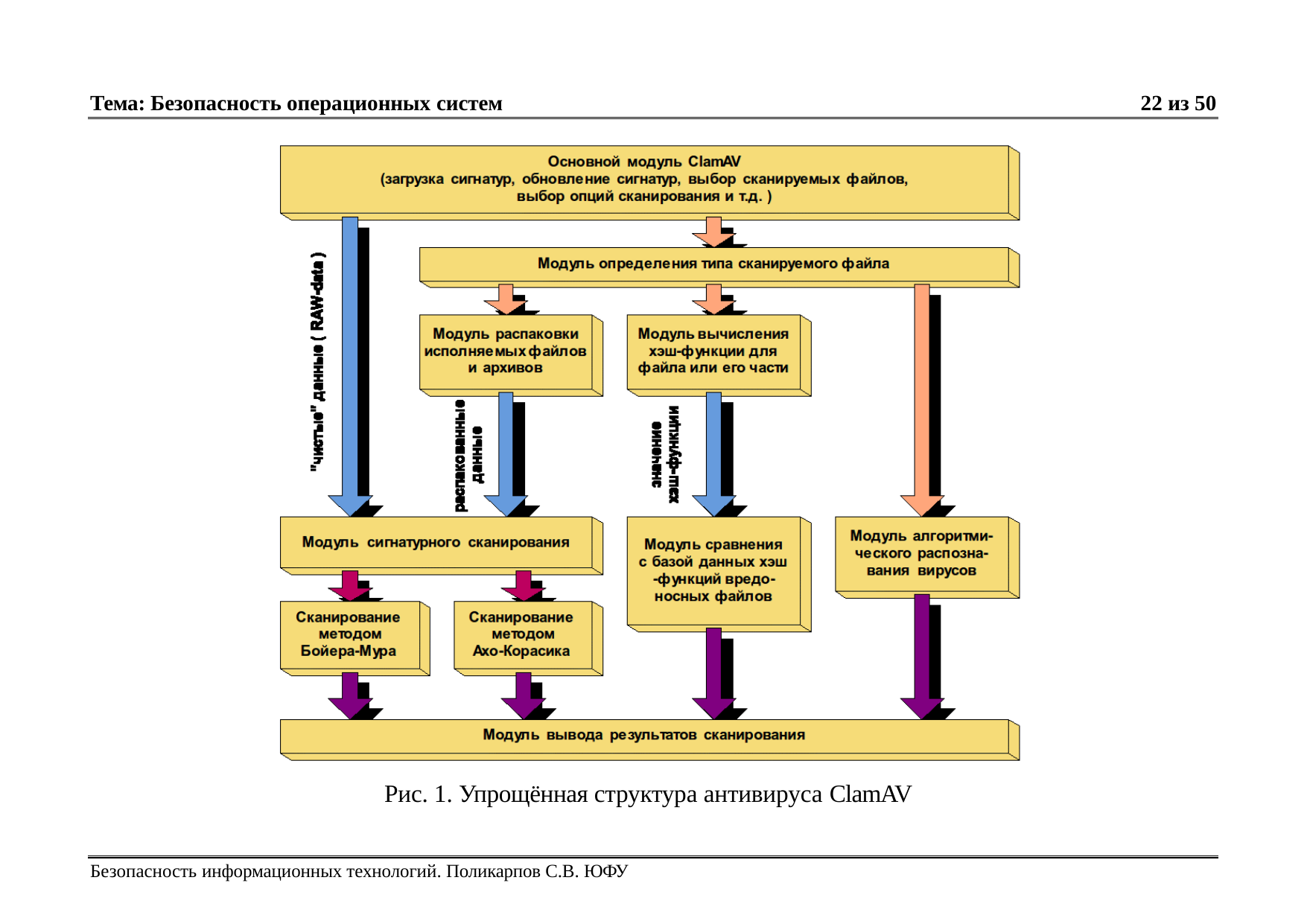

Тема: Безопасность операционных систем
22 из 50

Рис. 1. Упрощённая структура антивируса ClamAV

Безопасность информационных технологий. Поликарпов С.В. ЮФУ